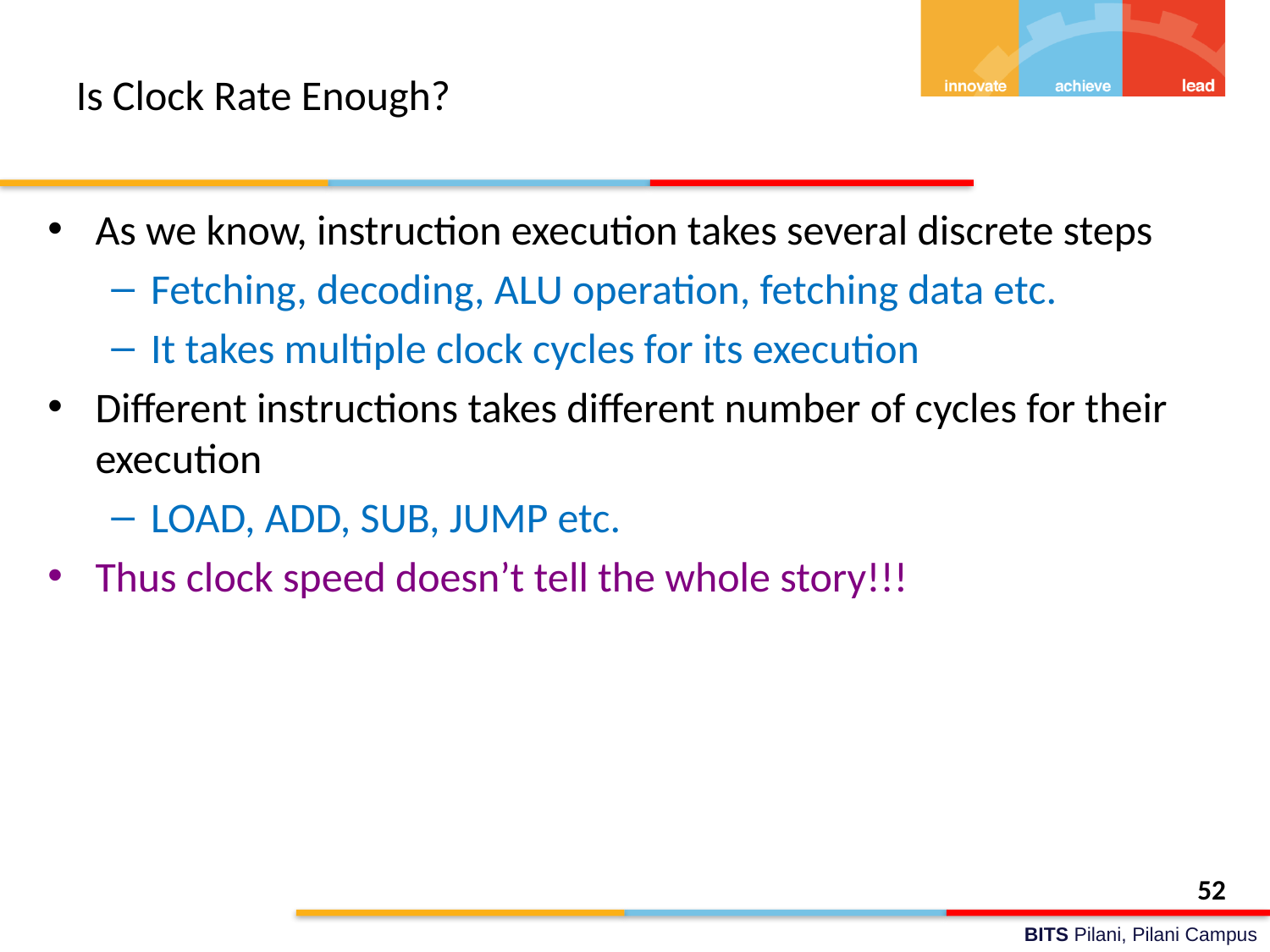

# Is Clock Rate Enough?
As we know, instruction execution takes several discrete steps
Fetching, decoding, ALU operation, fetching data etc.
It takes multiple clock cycles for its execution
Different instructions takes different number of cycles for their execution
LOAD, ADD, SUB, JUMP etc.
Thus clock speed doesn’t tell the whole story!!!
52